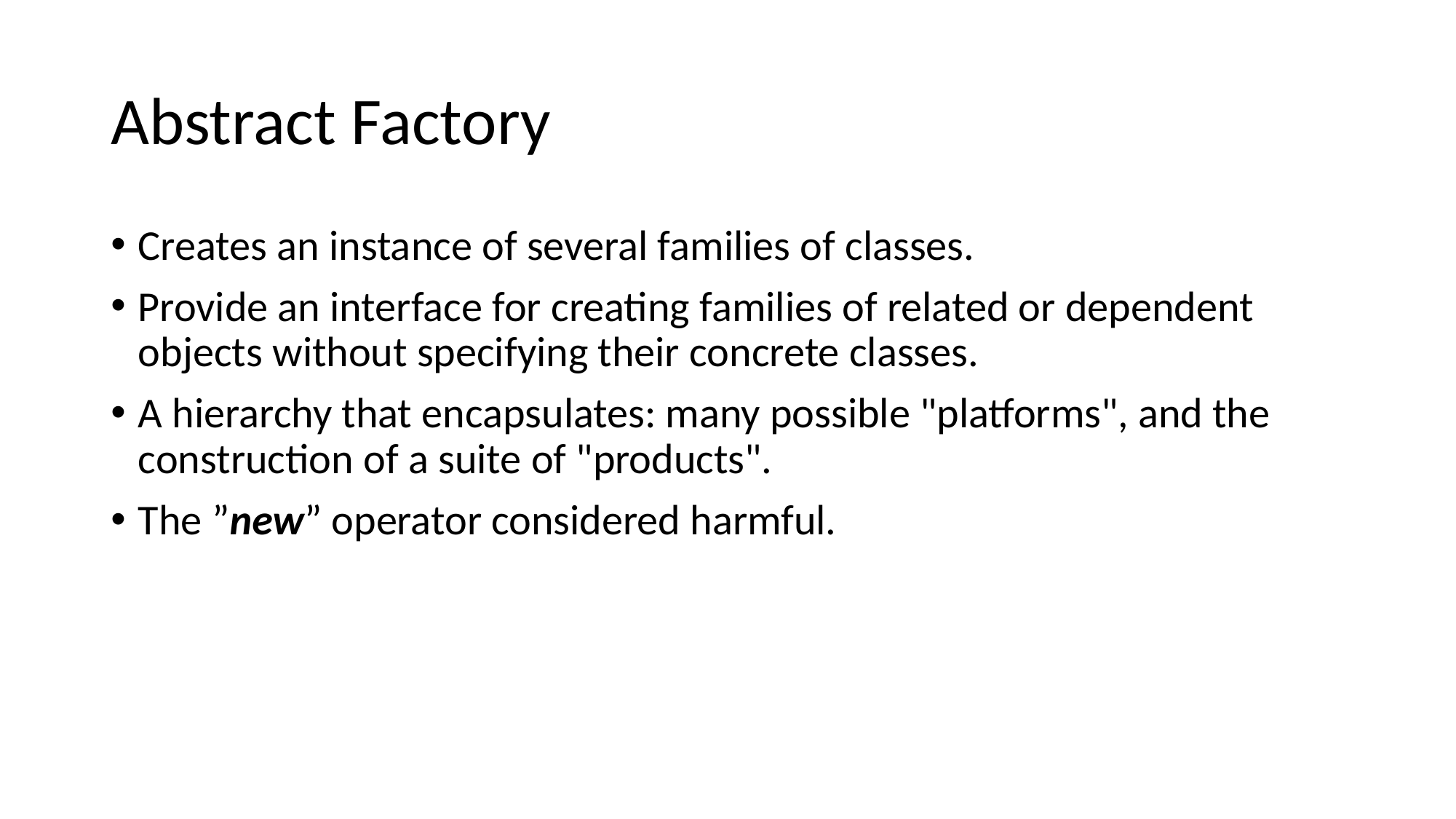

# Abstract Factory
Creates an instance of several families of classes.
Provide an interface for creating families of related or dependent objects without specifying their concrete classes.
A hierarchy that encapsulates: many possible "platforms", and the construction of a suite of "products".
The ”new” operator considered harmful.